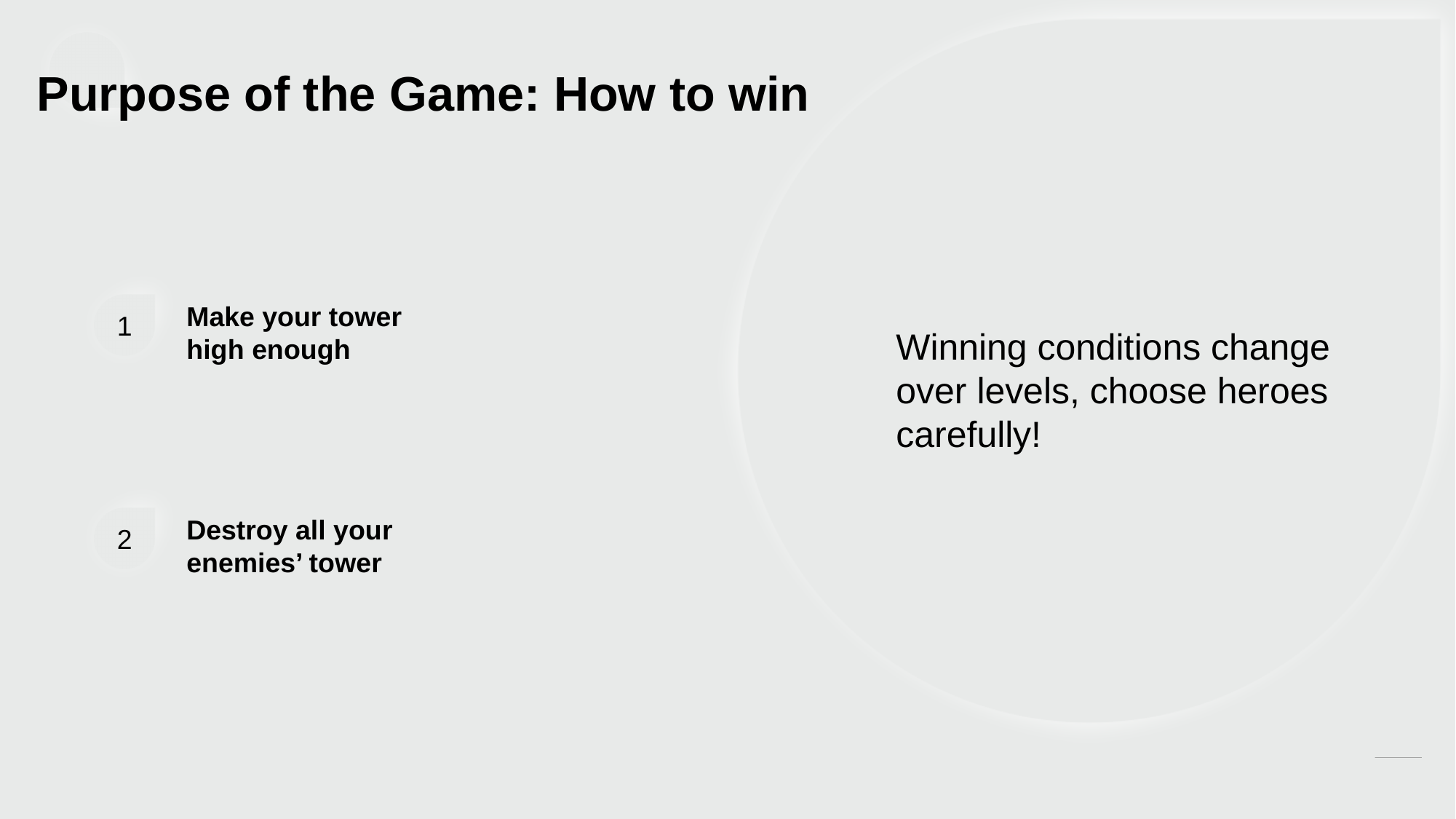

# Purpose of the Game: How to win

1
Make your tower high enough
Winning conditions change over levels, choose heroes carefully!
2
Destroy all your enemies’ tower